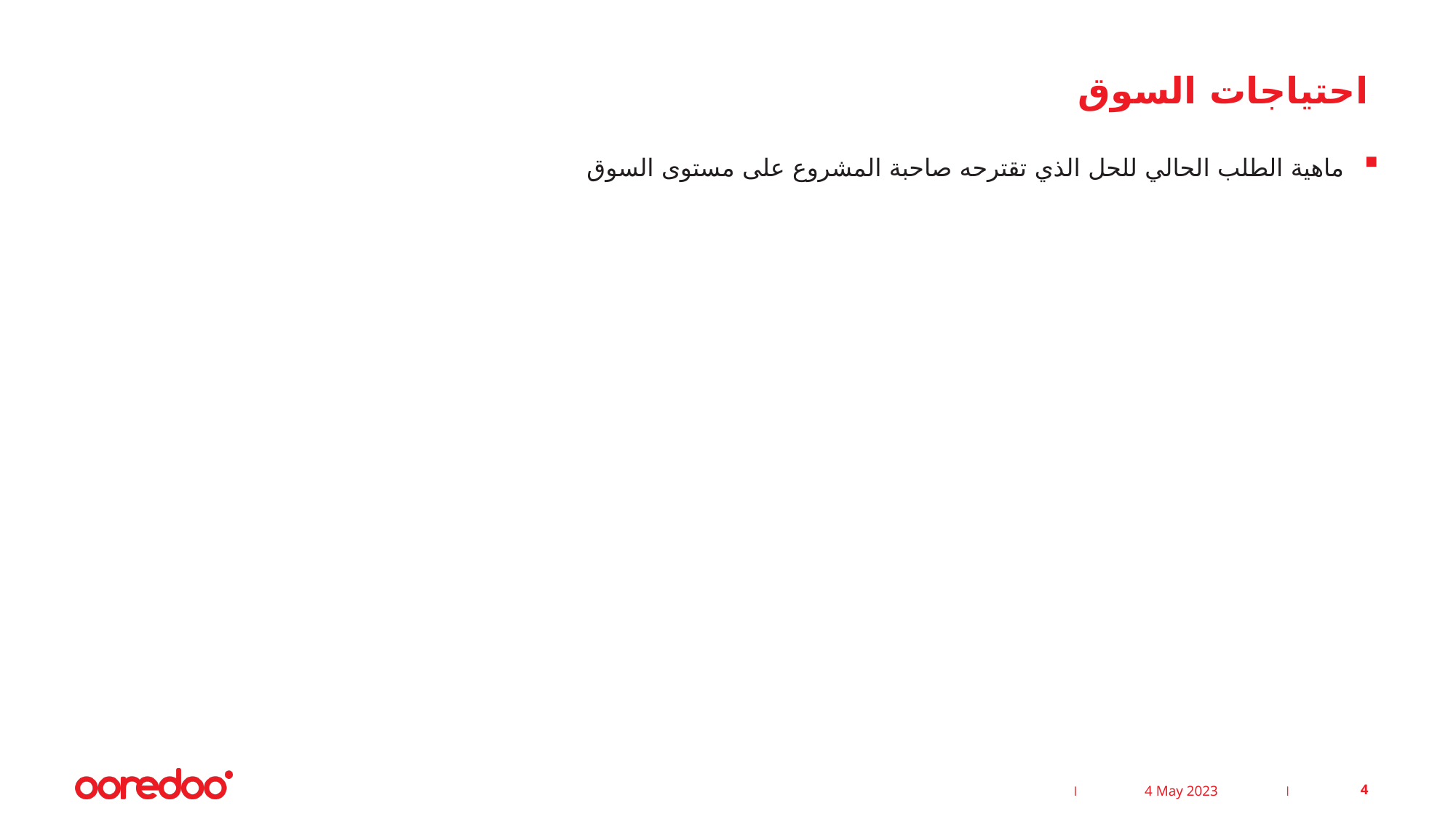

# احتياجات السوق
ماهية الطلب الحالي للحل الذي تقترحه صاحبة المشروع على مستوى السوق
4 May 2023

4